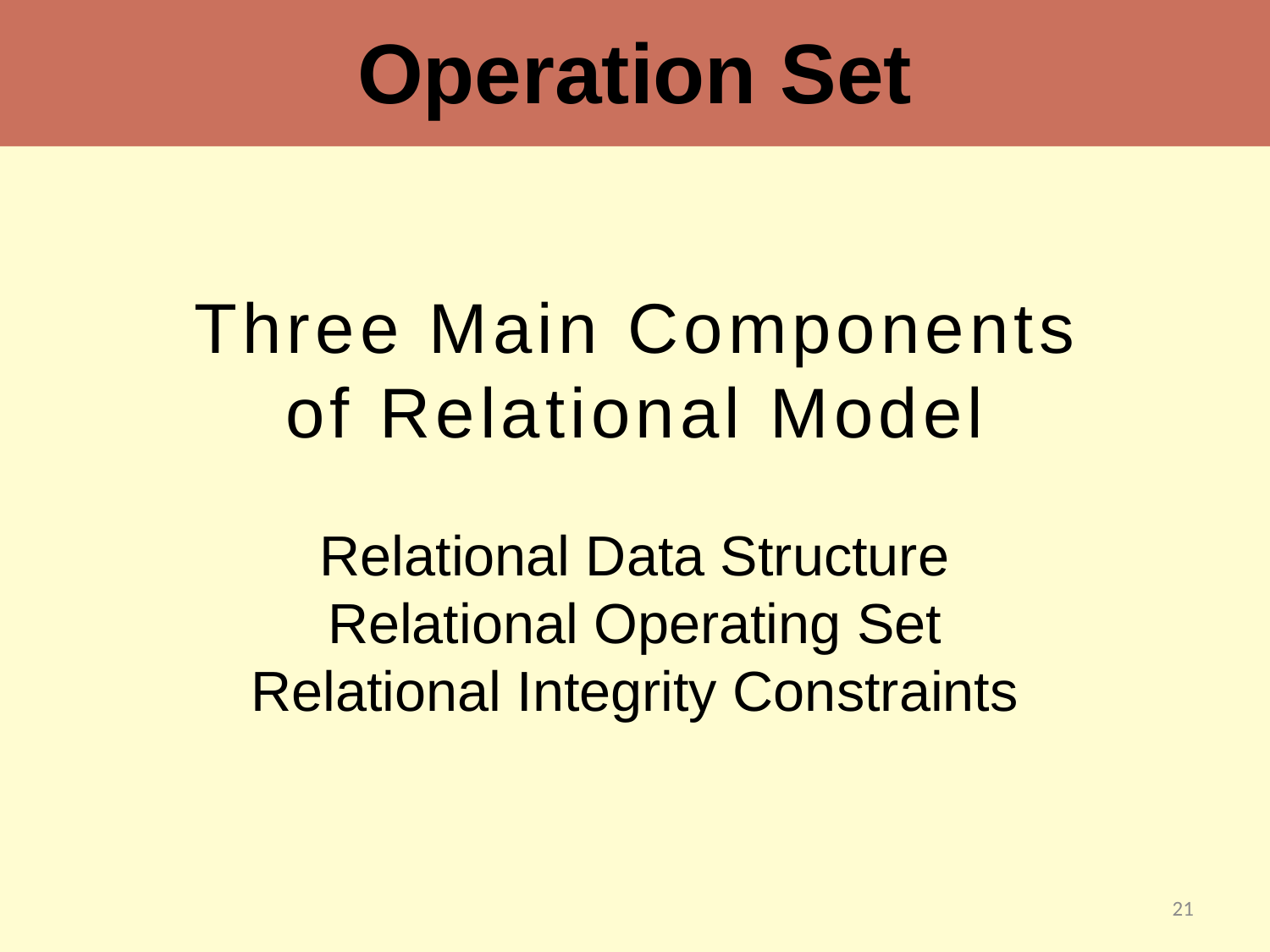

Operation Set
Three Main Components
of Relational Model

Relational Data Structure
Relational Operating Set
Relational Integrity Constraints

21